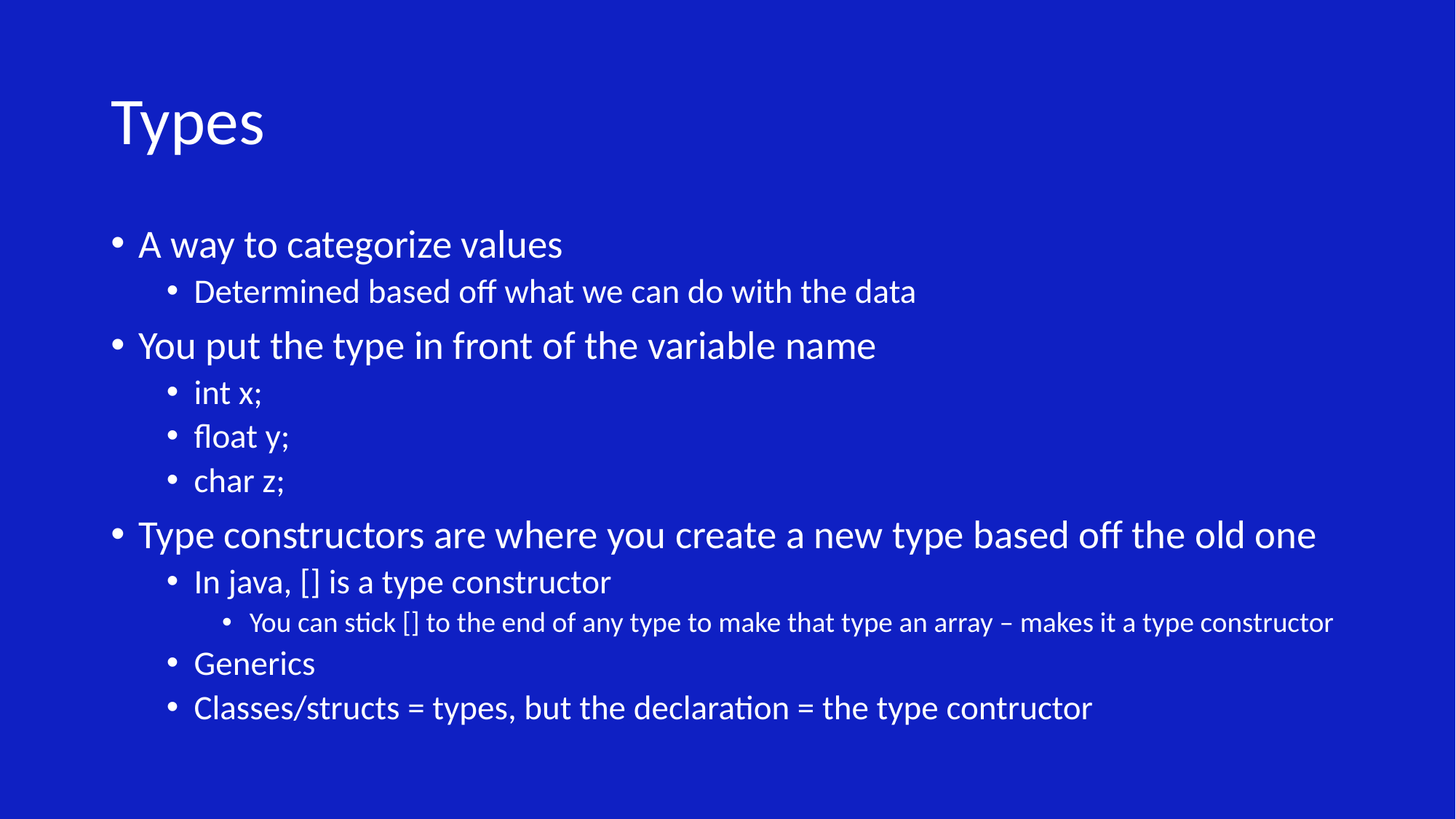

# Types
A way to categorize values
Determined based off what we can do with the data
You put the type in front of the variable name
int x;
float y;
char z;
Type constructors are where you create a new type based off the old one
In java, [] is a type constructor
You can stick [] to the end of any type to make that type an array – makes it a type constructor
Generics
Classes/structs = types, but the declaration = the type contructor